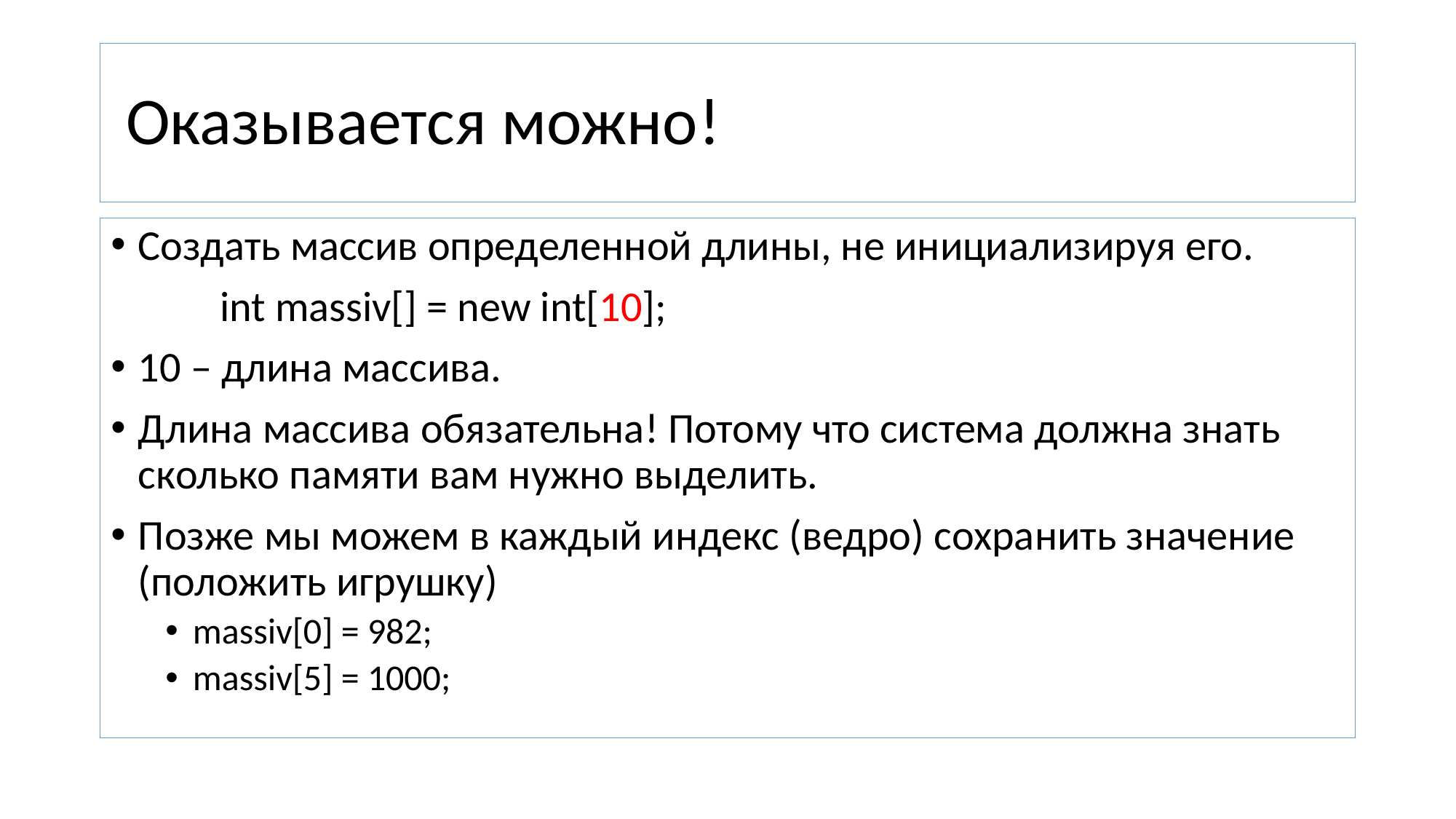

# Оказывается можно!
Создать массив определенной длины, не инициализируя его.
	int massiv[] = new int[10];
10 – длина массива.
Длина массива обязательна! Потому что система должна знать сколько памяти вам нужно выделить.
Позже мы можем в каждый индекс (ведро) сохранить значение (положить игрушку)
massiv[0] = 982;
massiv[5] = 1000;